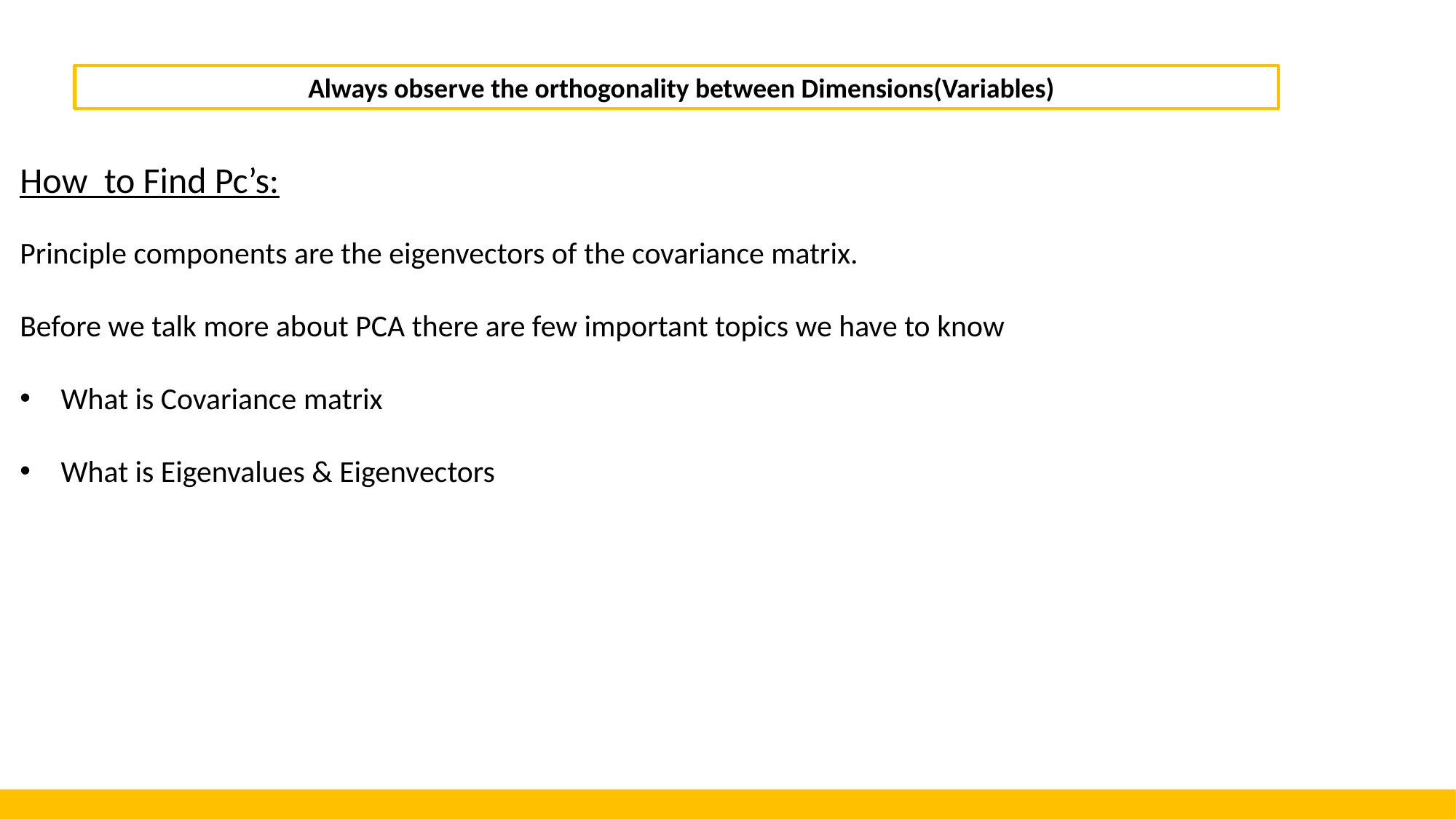

Always observe the orthogonality between Dimensions(Variables)
How  to Find Pc’s:

Principle components are the eigenvectors of the covariance matrix.

Before we talk more about PCA there are few important topics we have to know

What is Covariance matrix

What is Eigenvalues & Eigenvectors